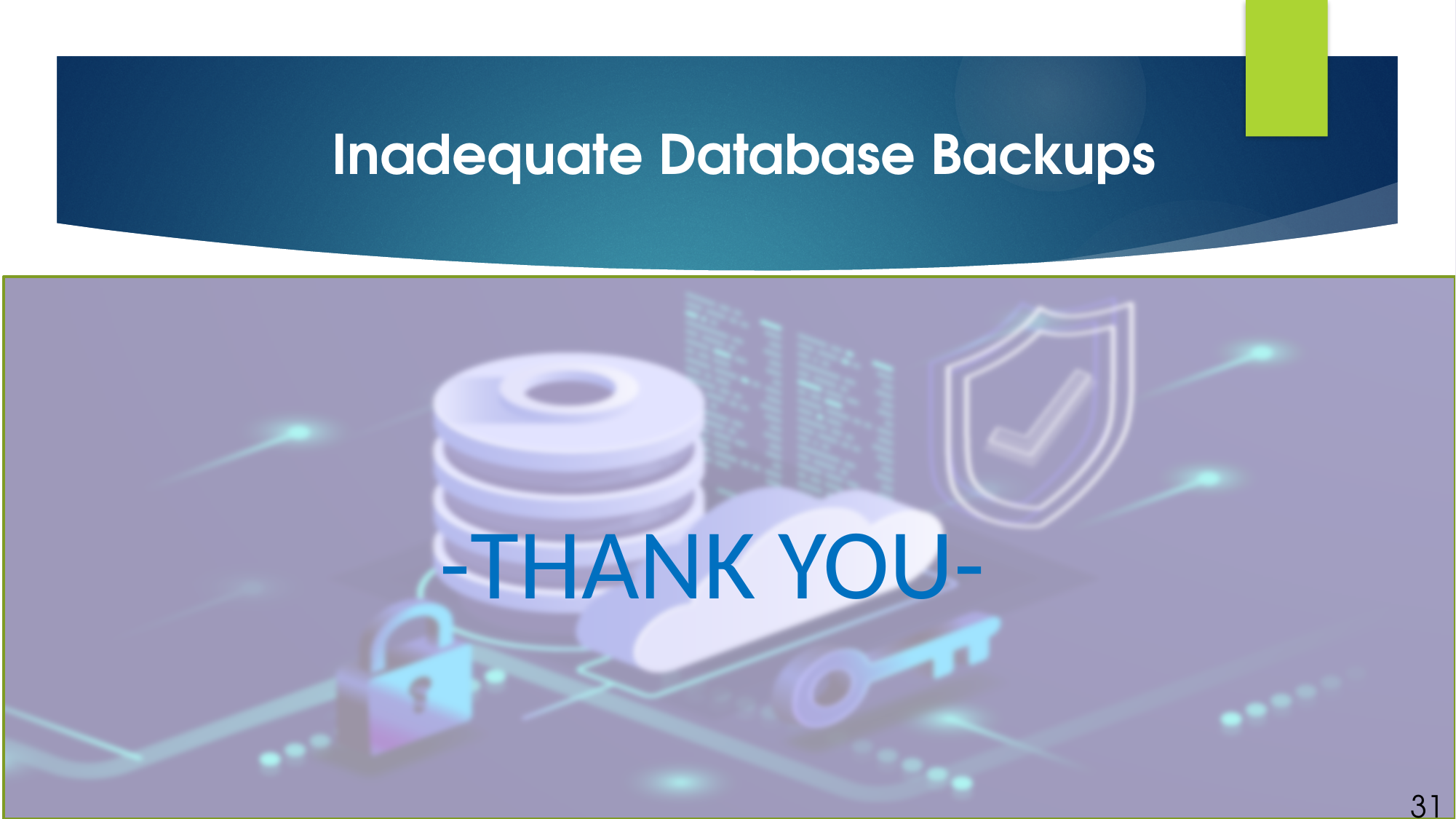

# Inadequate Database Backups

-THANK YOU-
31